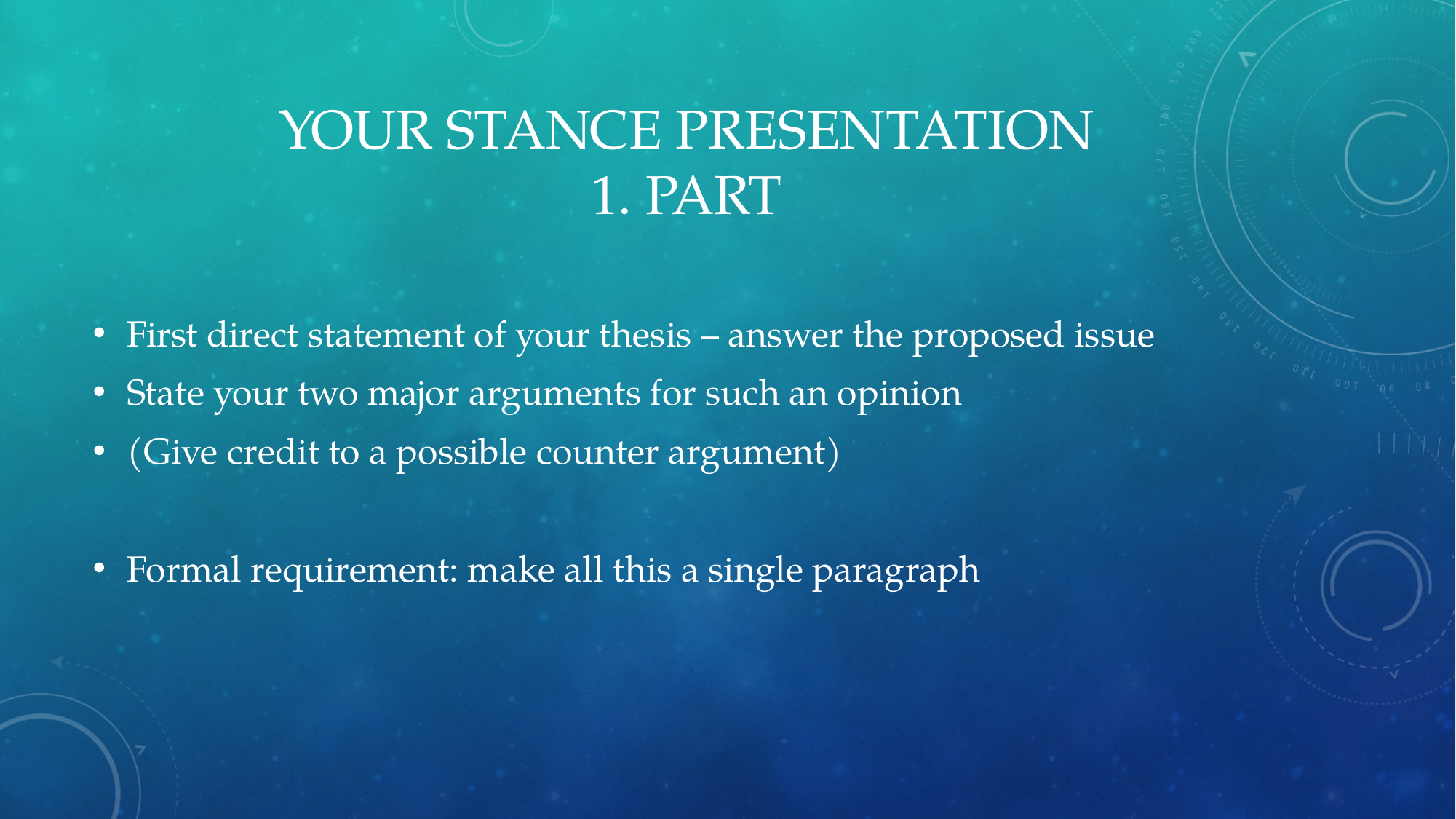

# your stance presentation 1. part
First direct statement of your thesis – answer the proposed issue
State your two major arguments for such an opinion
(Give credit to a possible counter argument)

Formal requirement: make all this a single paragraph